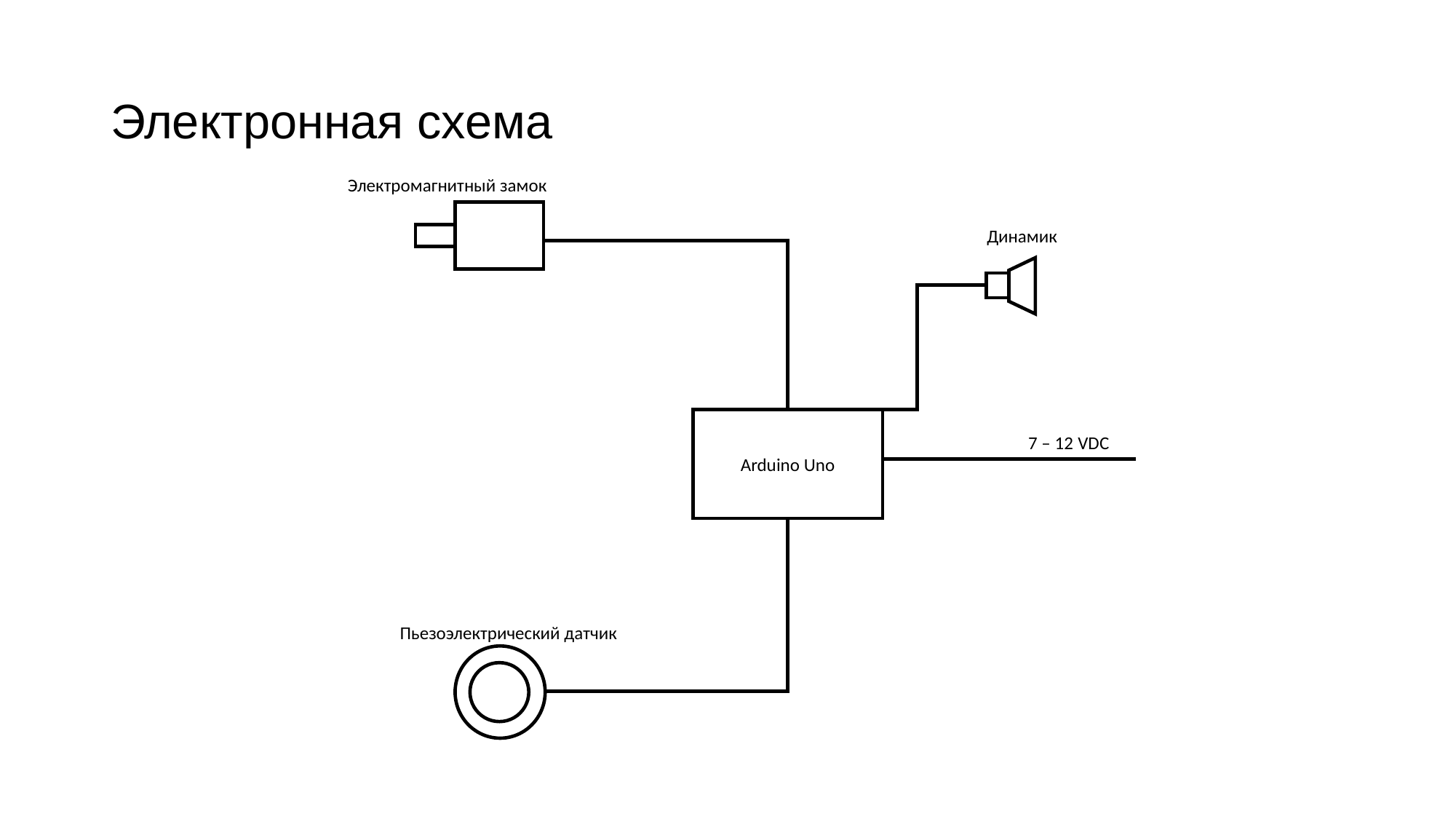

# Электронная схема
Электромагнитный замок

Динамик

Arduino Uno
7 – 12 VDC
Пьезоэлектрический датчик